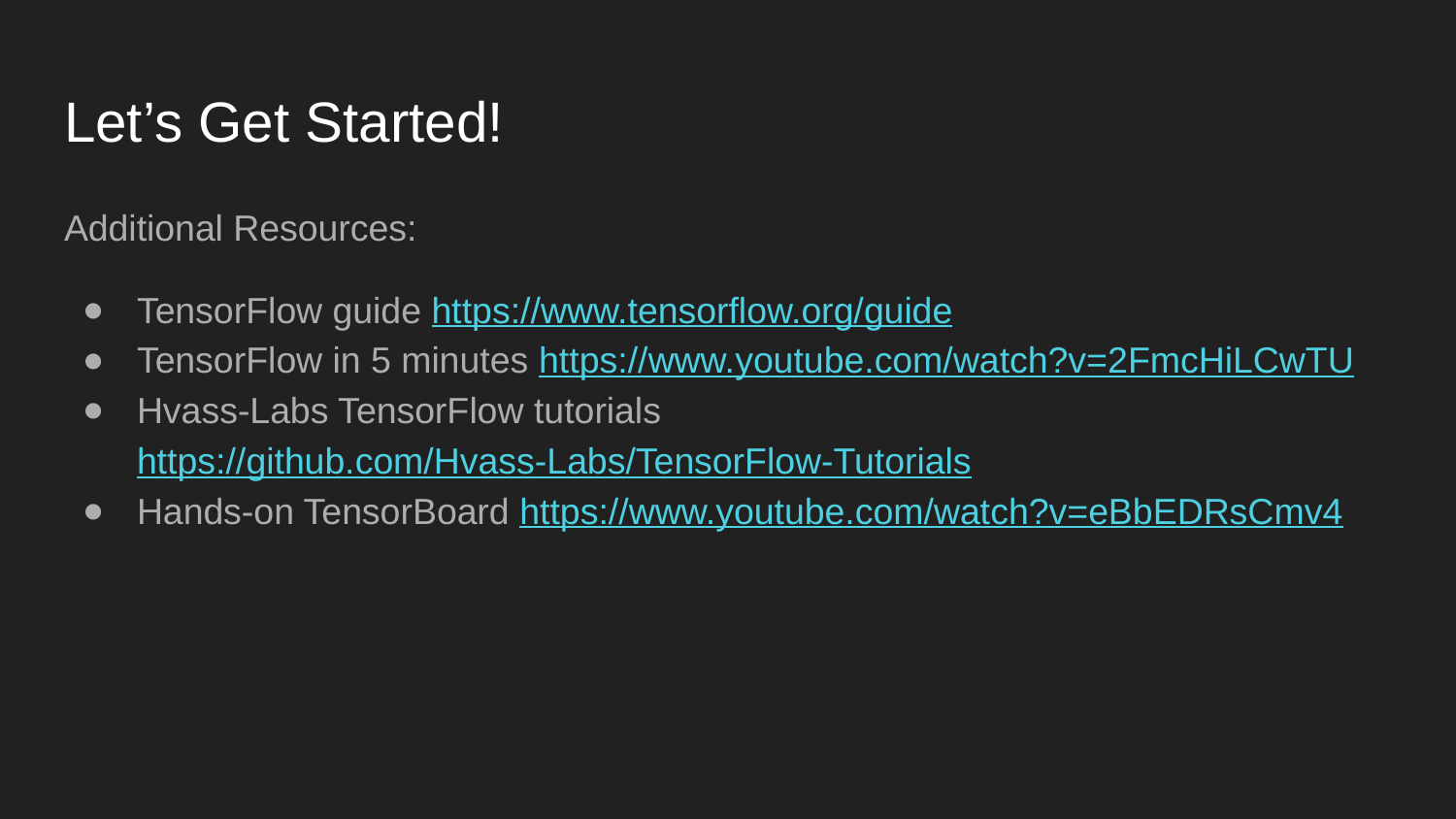

# Let’s Get Started!
Additional Resources:
TensorFlow guide https://www.tensorflow.org/guide
TensorFlow in 5 minutes https://www.youtube.com/watch?v=2FmcHiLCwTU
Hvass-Labs TensorFlow tutorials https://github.com/Hvass-Labs/TensorFlow-Tutorials
Hands-on TensorBoard https://www.youtube.com/watch?v=eBbEDRsCmv4